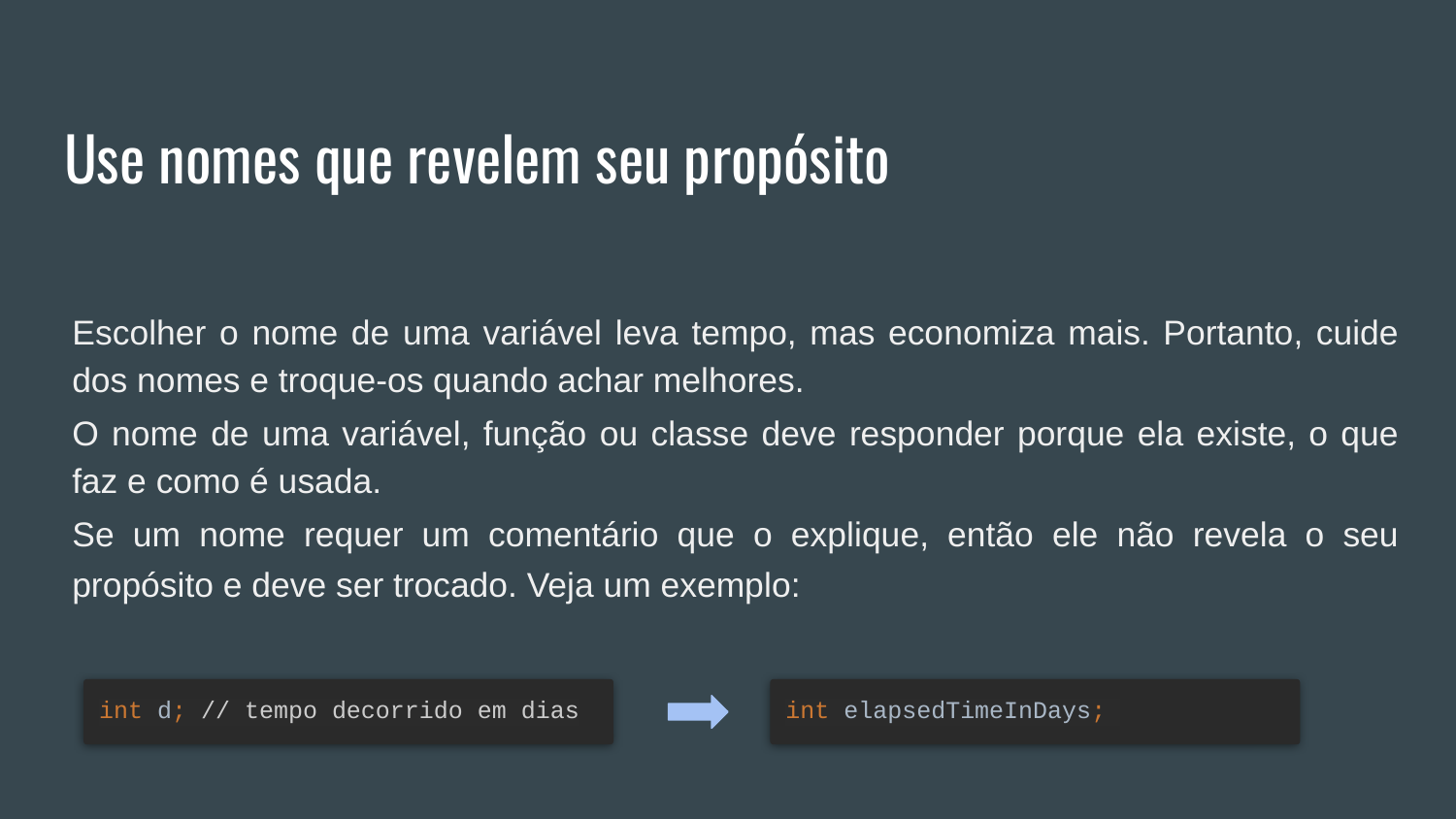

# Use nomes que revelem seu propósito
Escolher o nome de uma variável leva tempo, mas economiza mais. Portanto, cuide dos nomes e troque-os quando achar melhores.
O nome de uma variável, função ou classe deve responder porque ela existe, o que faz e como é usada.
Se um nome requer um comentário que o explique, então ele não revela o seu propósito e deve ser trocado. Veja um exemplo:

int d; // tempo decorrido em dias
int elapsedTimeInDays;